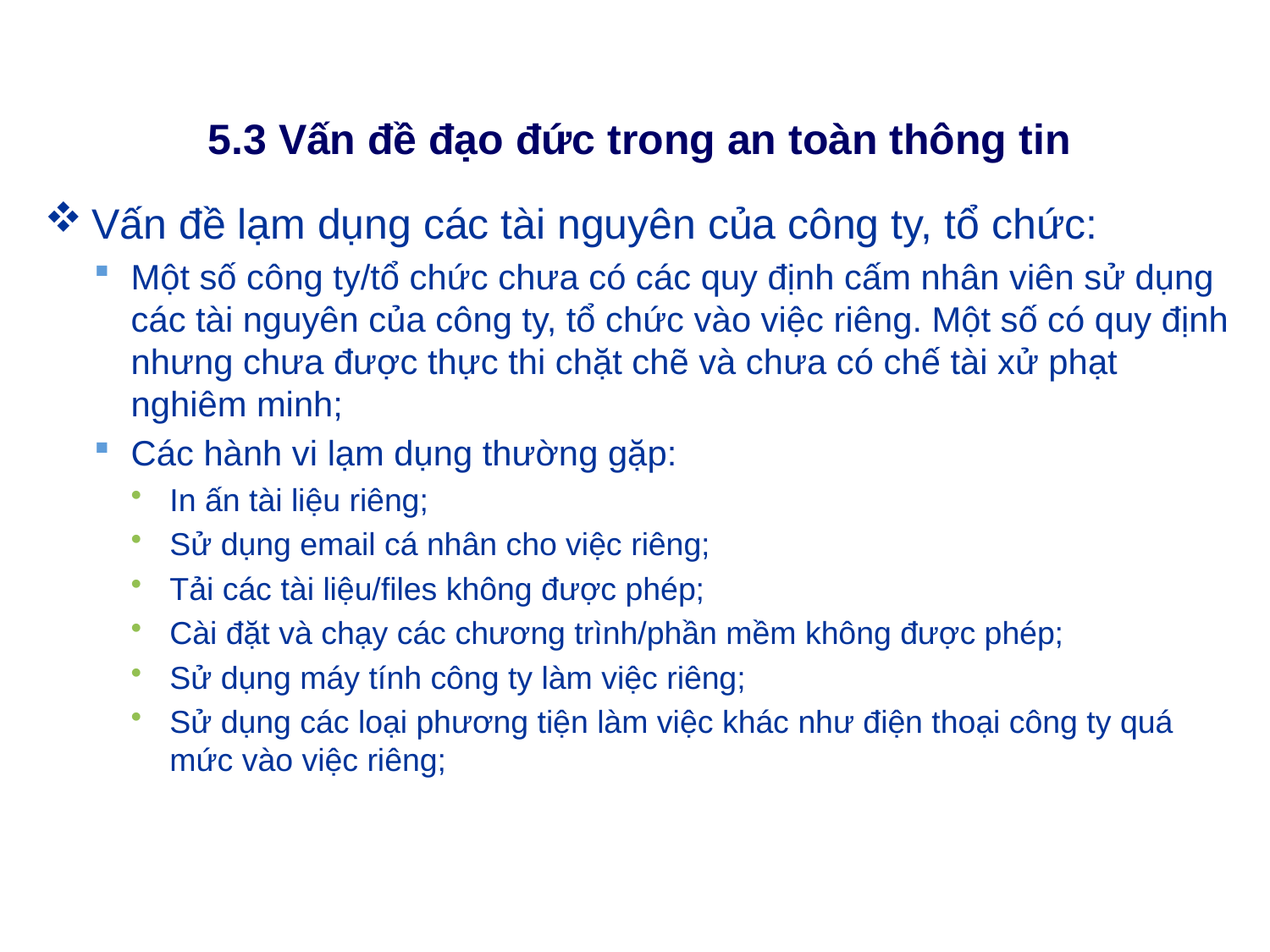

# 5.3 Vấn đề đạo đức trong an toàn thông tin
Vấn đề lạm dụng các tài nguyên của công ty, tổ chức:
Một số công ty/tổ chức chưa có các quy định cấm nhân viên sử dụng các tài nguyên của công ty, tổ chức vào việc riêng. Một số có quy định nhưng chưa được thực thi chặt chẽ và chưa có chế tài xử phạt nghiêm minh;
Các hành vi lạm dụng thường gặp:
In ấn tài liệu riêng;
Sử dụng email cá nhân cho việc riêng;
Tải các tài liệu/files không được phép;
Cài đặt và chạy các chương trình/phần mềm không được phép;
Sử dụng máy tính công ty làm việc riêng;
Sử dụng các loại phương tiện làm việc khác như điện thoại công ty quá mức vào việc riêng;